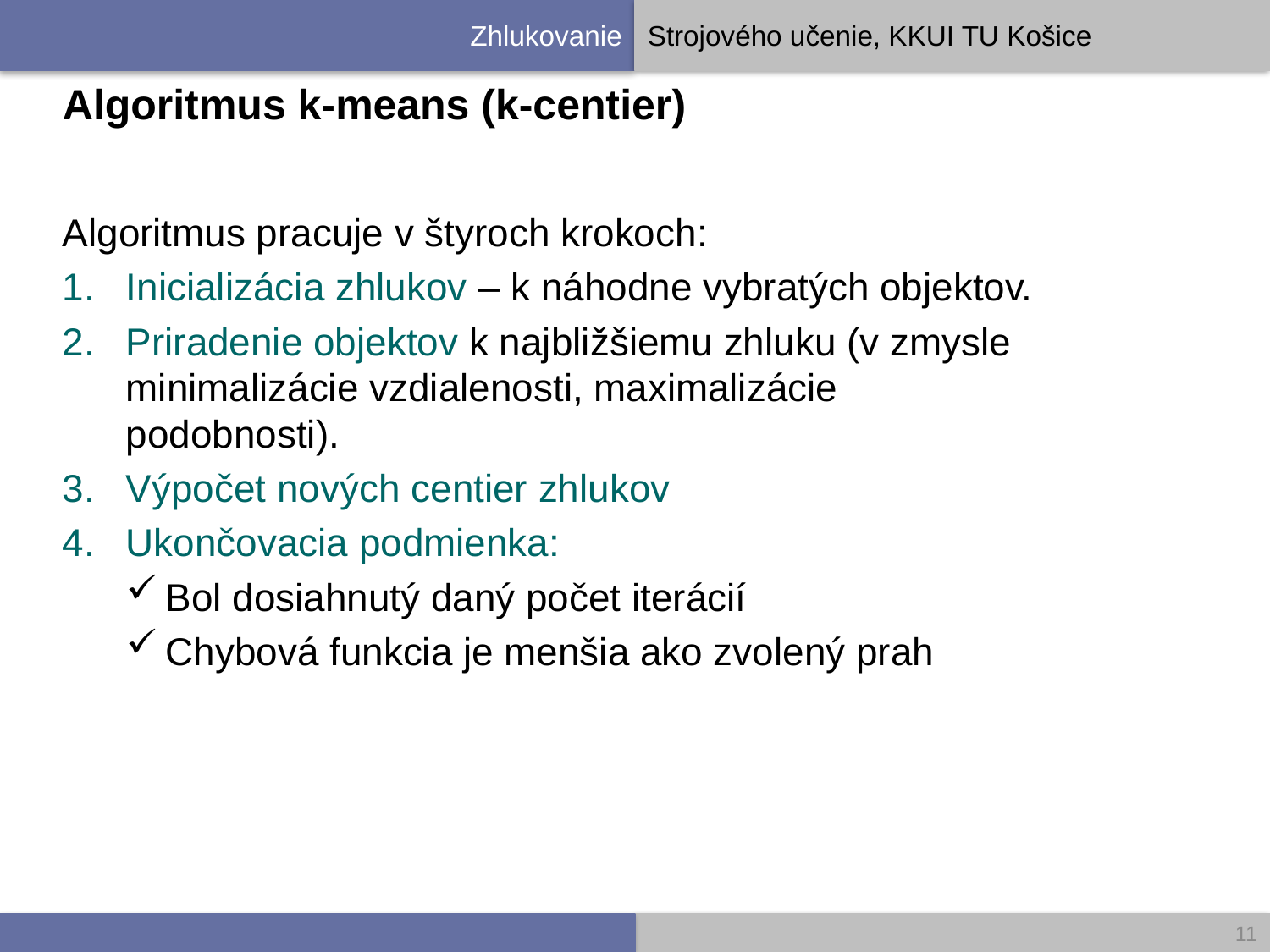

# Algoritmus k-means (k-centier)
Algoritmus pracuje v štyroch krokoch:
Inicializácia zhlukov – k náhodne vybratých objektov.
Priradenie objektov k najbližšiemu zhluku (v zmysle  minimalizácie vzdialenosti, maximalizácie podobnosti).
Výpočet nových centier zhlukov
Ukončovacia podmienka:
Bol dosiahnutý daný počet iterácií
Chybová funkcia je menšia ako zvolený prah

11